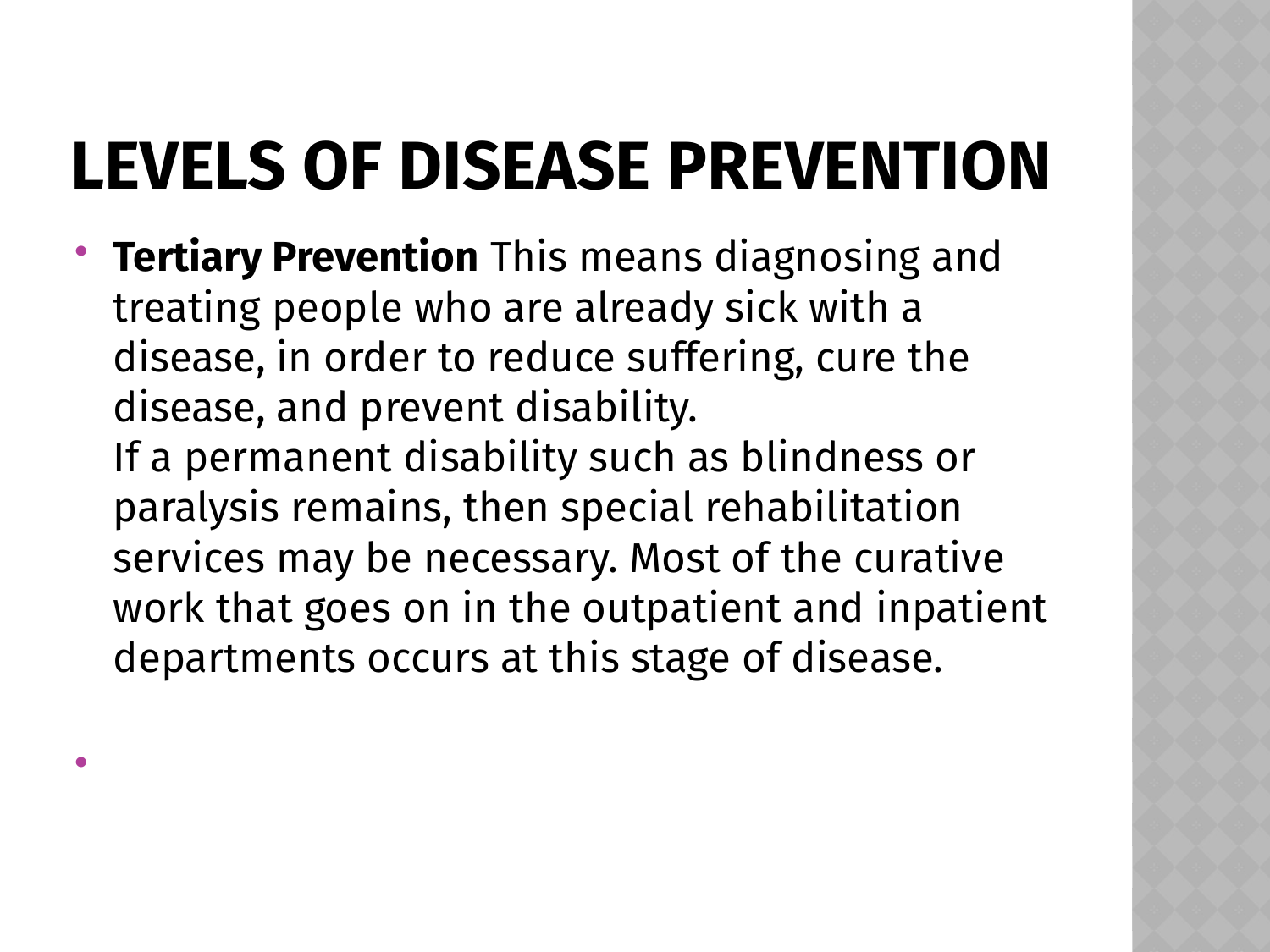

# LEVELS OF DISEASE PREVENTION
Tertiary Prevention This means diagnosing and treating people who are already sick with a disease, in order to reduce suffering, cure the disease, and prevent disability.
If a permanent disability such as blindness or paralysis remains, then special rehabilitation services may be necessary. Most of the curative work that goes on in the outpatient and inpatient departments occurs at this stage of disease.